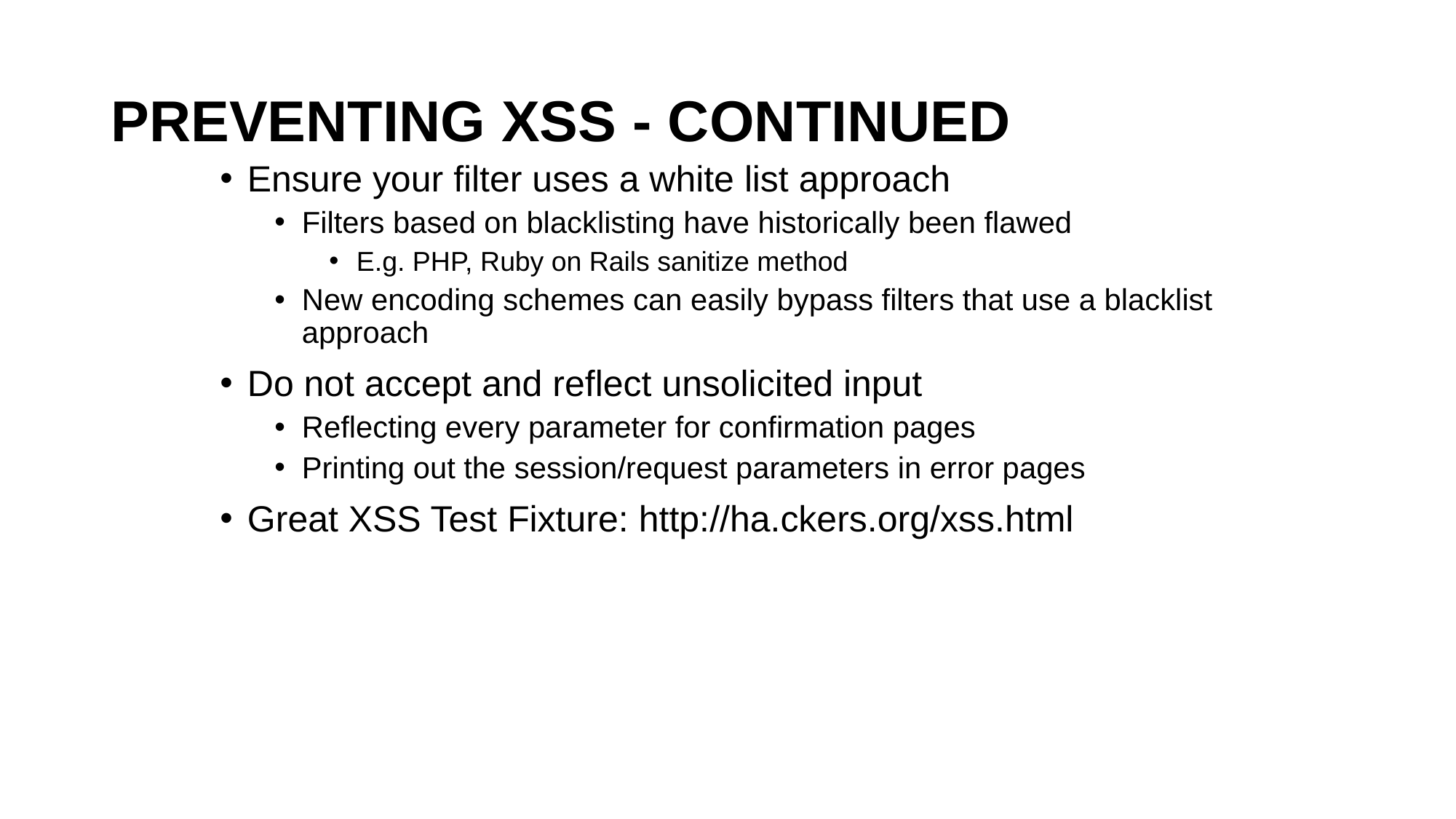

# Preventing XSS - Continued
Ensure your filter uses a white list approach
Filters based on blacklisting have historically been flawed
E.g. PHP, Ruby on Rails sanitize method
New encoding schemes can easily bypass filters that use a blacklist approach
Do not accept and reflect unsolicited input
Reflecting every parameter for confirmation pages
Printing out the session/request parameters in error pages
Great XSS Test Fixture: http://ha.ckers.org/xss.html